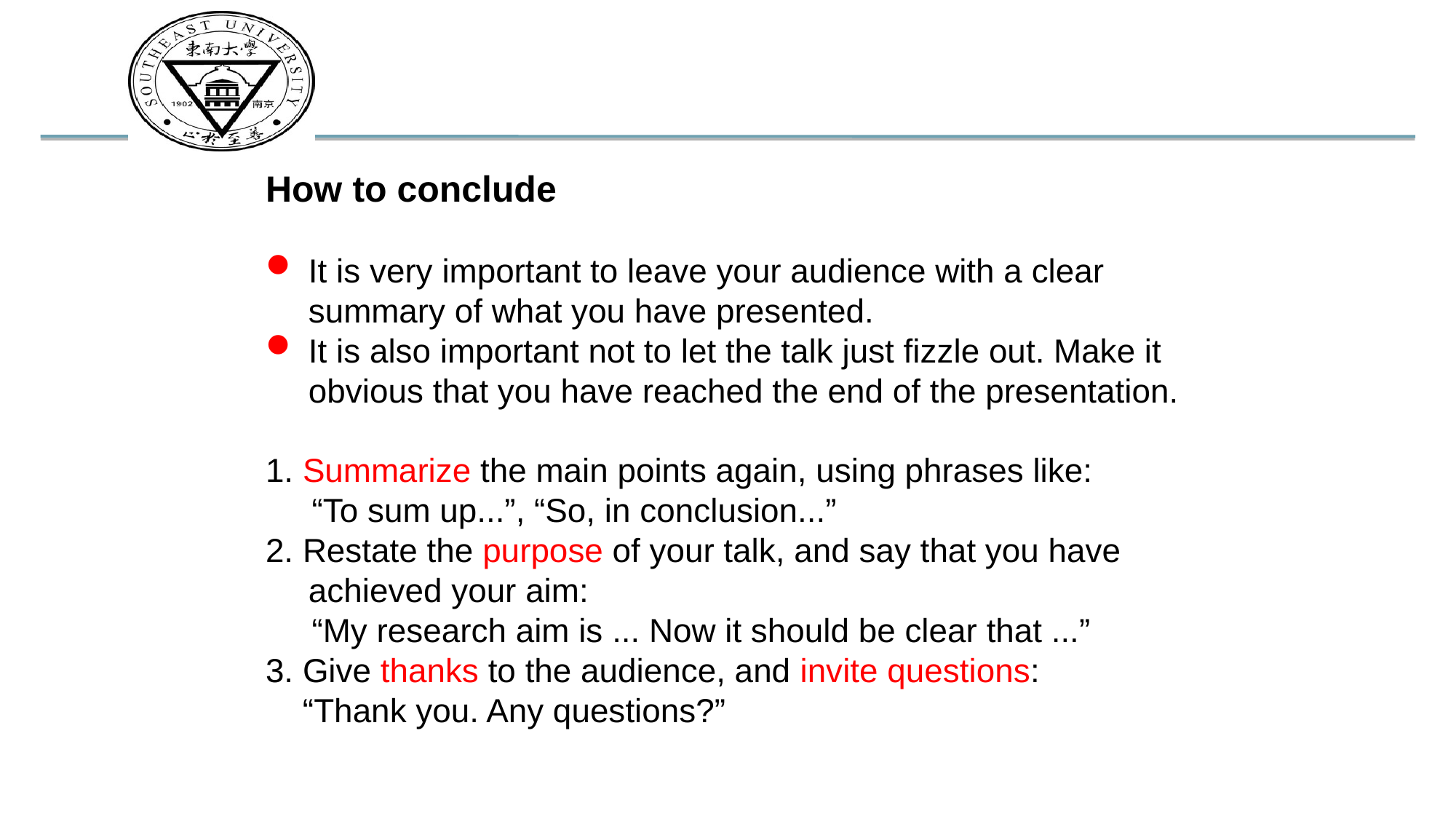

How to conclude

It is very important to leave your audience with a clear summary of what you have presented.
It is also important not to let the talk just fizzle out. Make it obvious that you have reached the end of the presentation.

1. Summarize the main points again, using phrases like:
     “To sum up...”, “So, in conclusion...”
2. Restate the purpose of your talk, and say that you have achieved your aim:
     “My research aim is ... Now it should be clear that ...”
3. Give thanks to the audience, and invite questions:
    “Thank you. Any questions?”